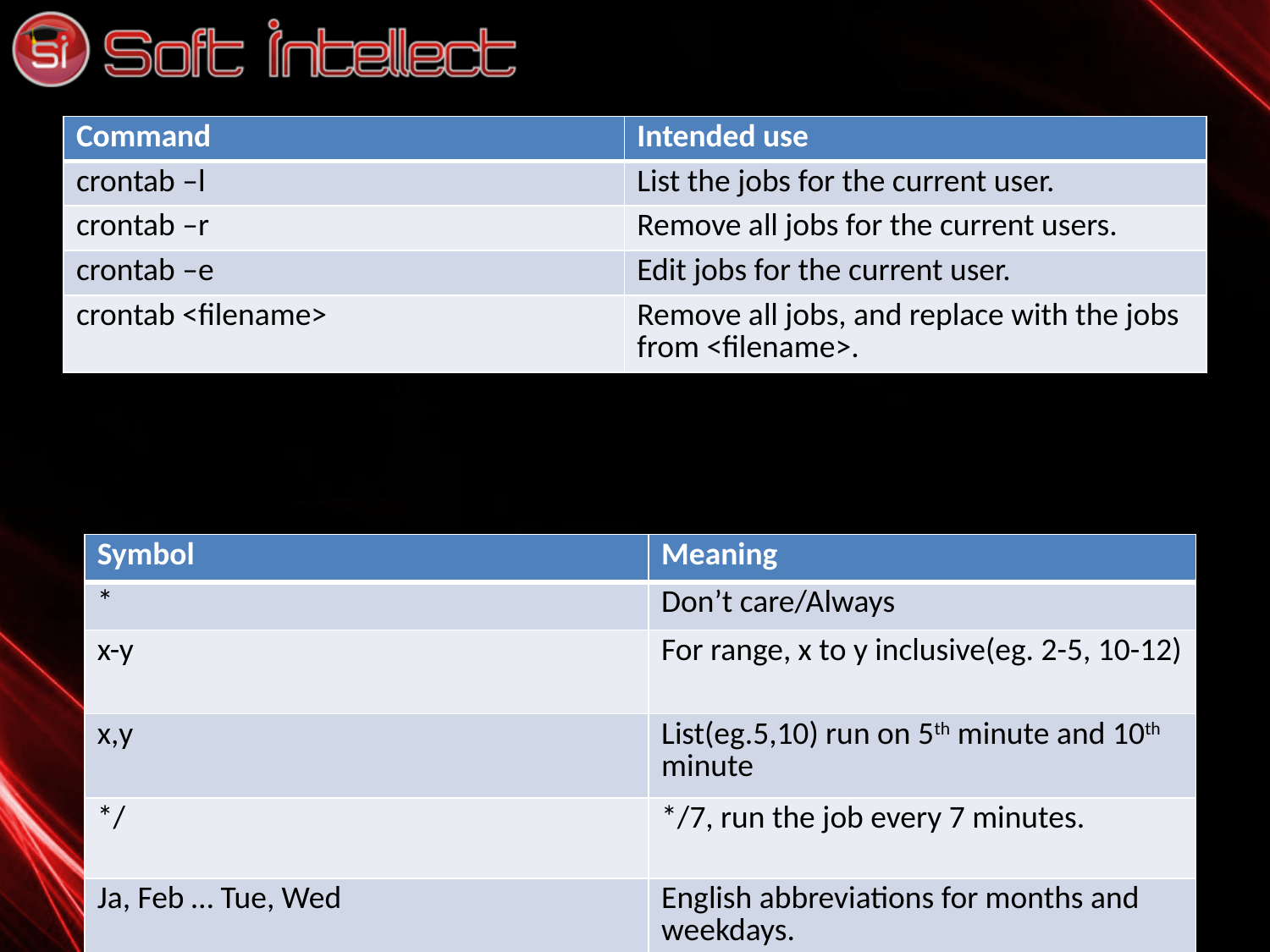

# Job Job formatormat
| Command | Intended use |
| --- | --- |
| crontab –l | List the jobs for the current user. |
| crontab –r | Remove all jobs for the current users. |
| crontab –e | Edit jobs for the current user. |
| crontab <filename> | Remove all jobs, and replace with the jobs from <filename>. |
| Symbol | Meaning |
| --- | --- |
| \* | Don’t care/Always |
| x-y | For range, x to y inclusive(eg. 2-5, 10-12) |
| x,y | List(eg.5,10) run on 5th minute and 10th minute |
| \*/ | \*/7, run the job every 7 minutes. |
| Ja, Feb … Tue, Wed | English abbreviations for months and weekdays. |